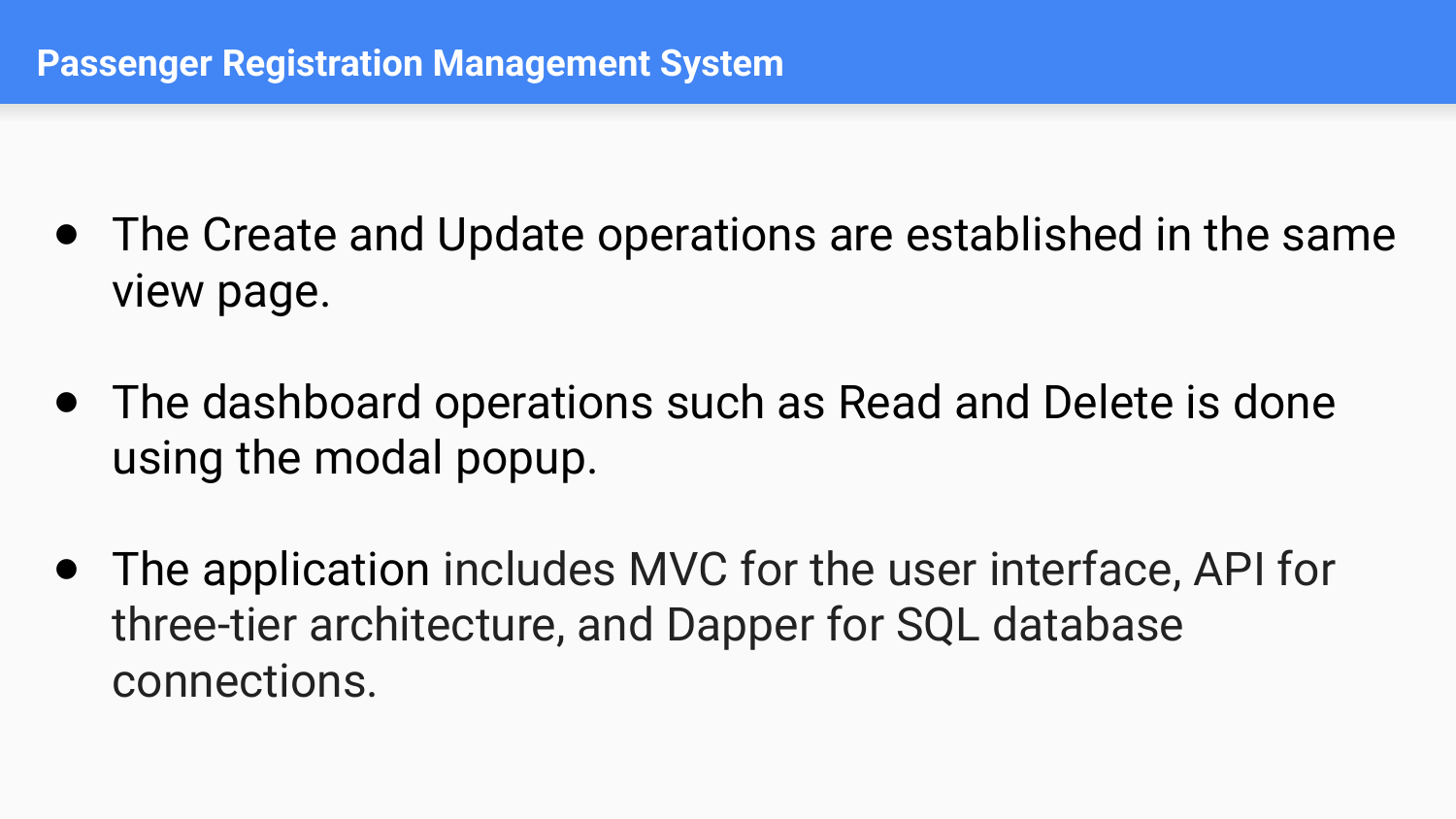

# Passenger Registration Management System
The Create and Update operations are established in the same view page.

The dashboard operations such as Read and Delete is done using the modal popup.

The application includes MVC for the user interface, API for three-tier architecture, and Dapper for SQL database connections.